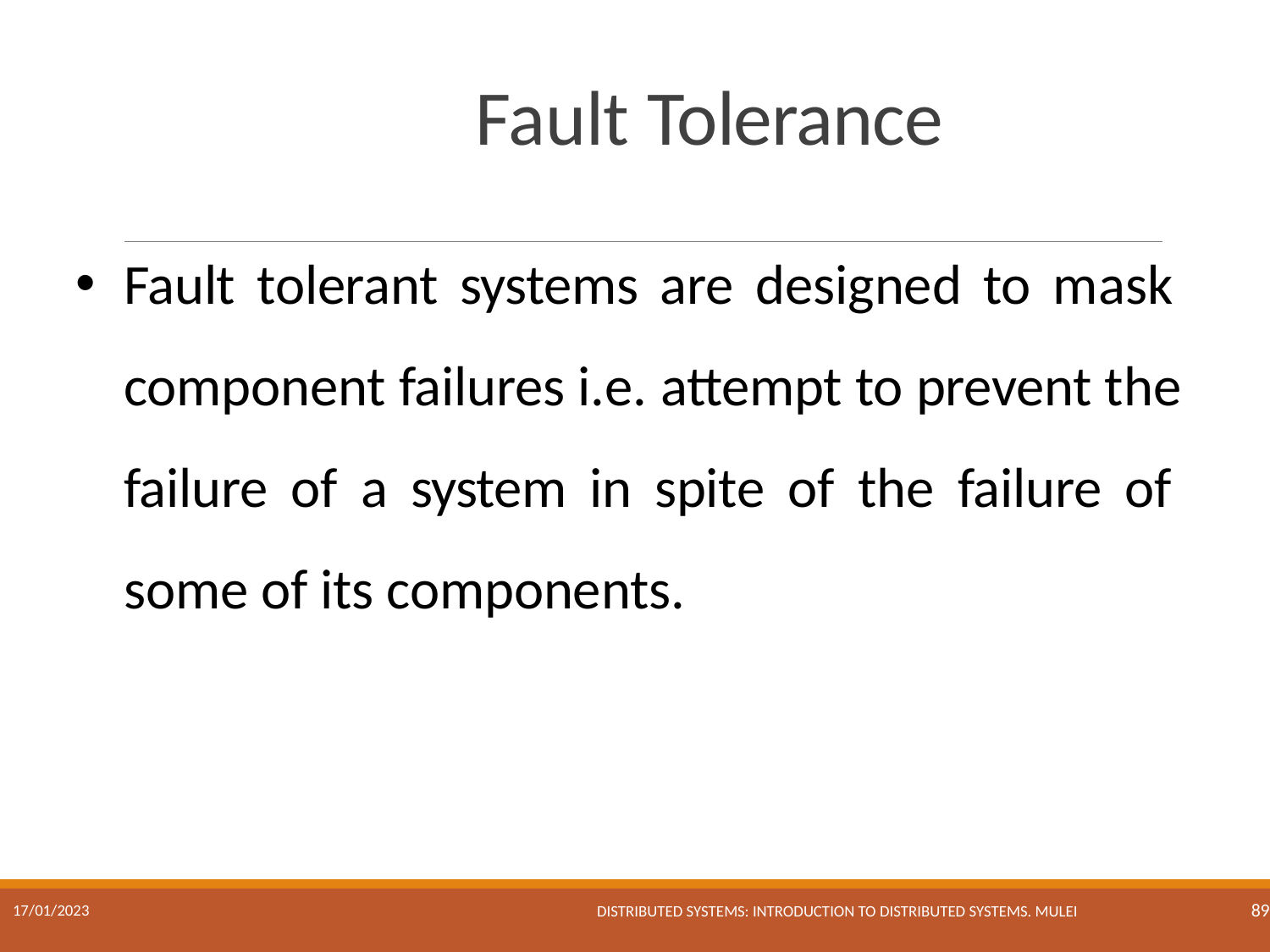

# Fault Tolerance
Fault tolerant systems are designed to mask  component failures i.e. attempt to prevent the  failure of a system in spite of the failure of  some of its components.
Distributed Systems: Introduction to Distributed Systems. Mulei
17/01/2023
89